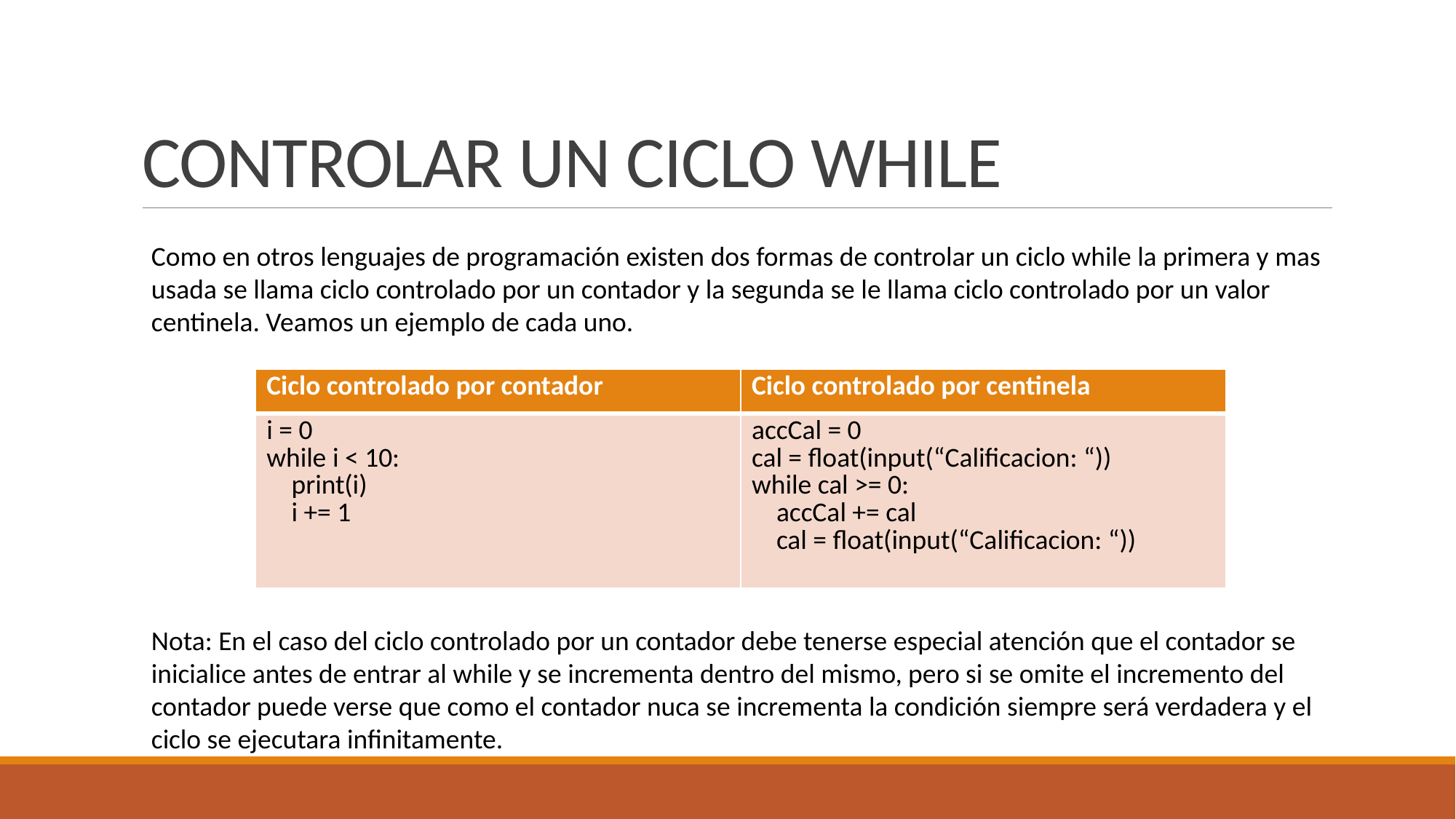

# CONTROLAR UN CICLO WHILE
Como en otros lenguajes de programación existen dos formas de controlar un ciclo while la primera y mas usada se llama ciclo controlado por un contador y la segunda se le llama ciclo controlado por un valor centinela. Veamos un ejemplo de cada uno.
| Ciclo controlado por contador | Ciclo controlado por centinela |
| --- | --- |
| i = 0 while i < 10: print(i) i += 1 | accCal = 0 cal = float(input(“Calificacion: “)) while cal >= 0: accCal += cal cal = float(input(“Calificacion: “)) |
Nota: En el caso del ciclo controlado por un contador debe tenerse especial atención que el contador se inicialice antes de entrar al while y se incrementa dentro del mismo, pero si se omite el incremento del contador puede verse que como el contador nuca se incrementa la condición siempre será verdadera y el ciclo se ejecutara infinitamente.